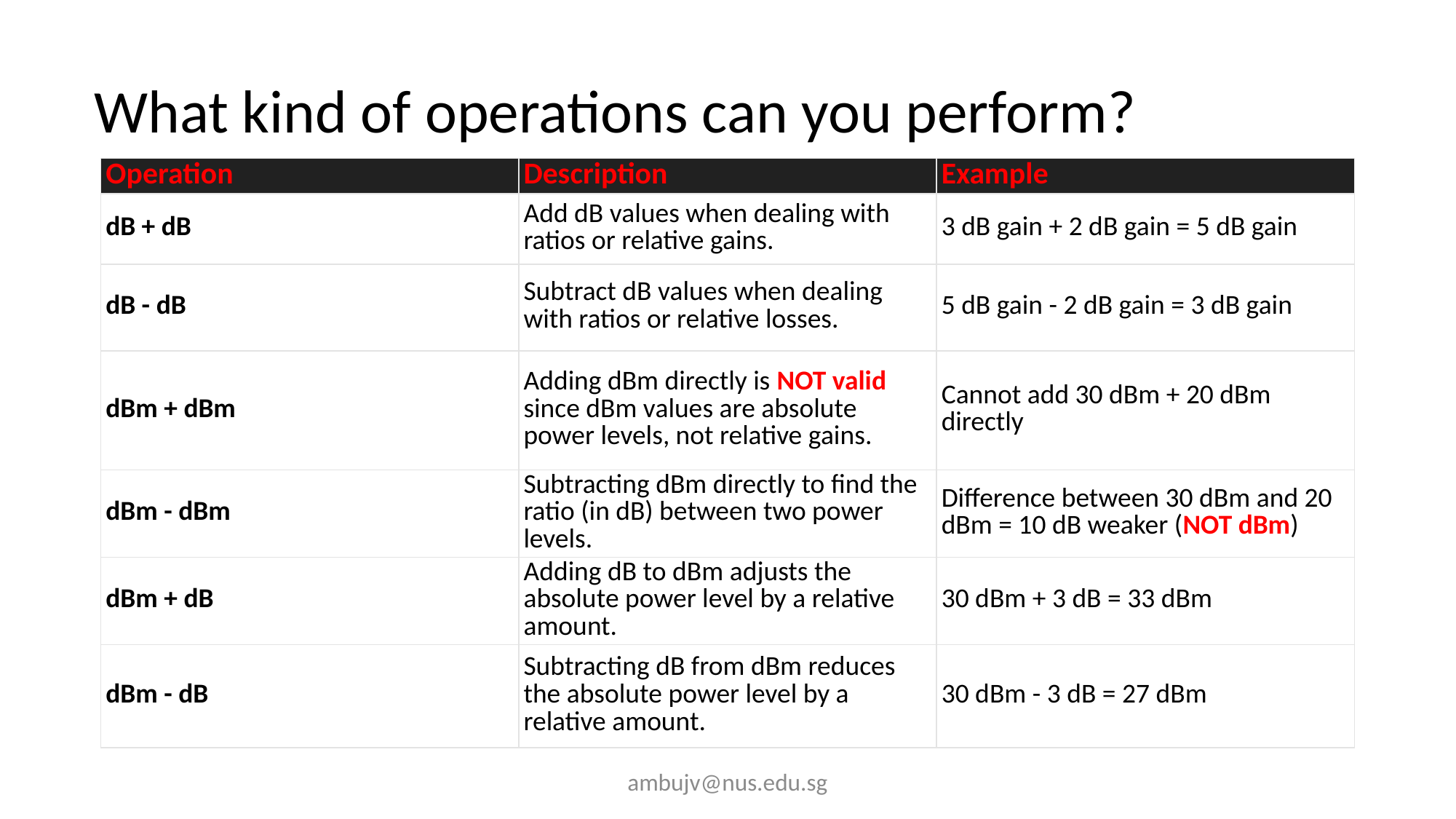

# What kind of operations can you perform?
| Operation | Description | Example |
| --- | --- | --- |
| dB + dB | Add dB values when dealing with ratios or relative gains. | 3 dB gain + 2 dB gain = 5 dB gain |
| dB - dB | Subtract dB values when dealing with ratios or relative losses. | 5 dB gain - 2 dB gain = 3 dB gain |
| dBm + dBm | Adding dBm directly is NOT valid since dBm values are absolute power levels, not relative gains. | Cannot add 30 dBm + 20 dBm directly |
| dBm - dBm | Subtracting dBm directly to find the ratio (in dB) between two power levels. | Difference between 30 dBm and 20 dBm = 10 dB weaker (NOT dBm) |
| dBm + dB | Adding dB to dBm adjusts the absolute power level by a relative amount. | 30 dBm + 3 dB = 33 dBm |
| dBm - dB | Subtracting dB from dBm reduces the absolute power level by a relative amount. | 30 dBm - 3 dB = 27 dBm |

ambujv@nus.edu.sg